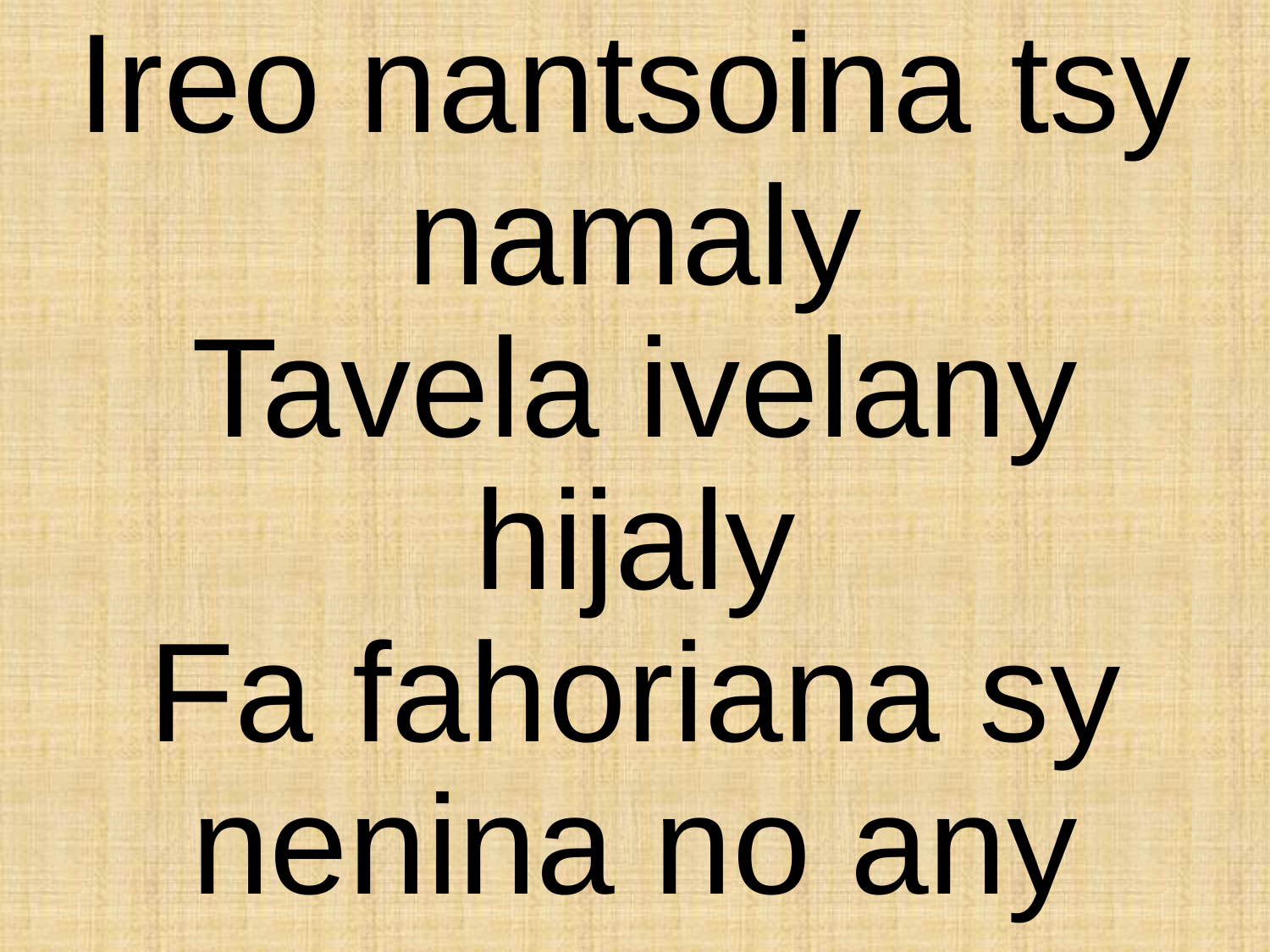

# Ireo nantsoina tsy namaly Tavela ivelany hijaly Fa fahoriana sy nenina no any